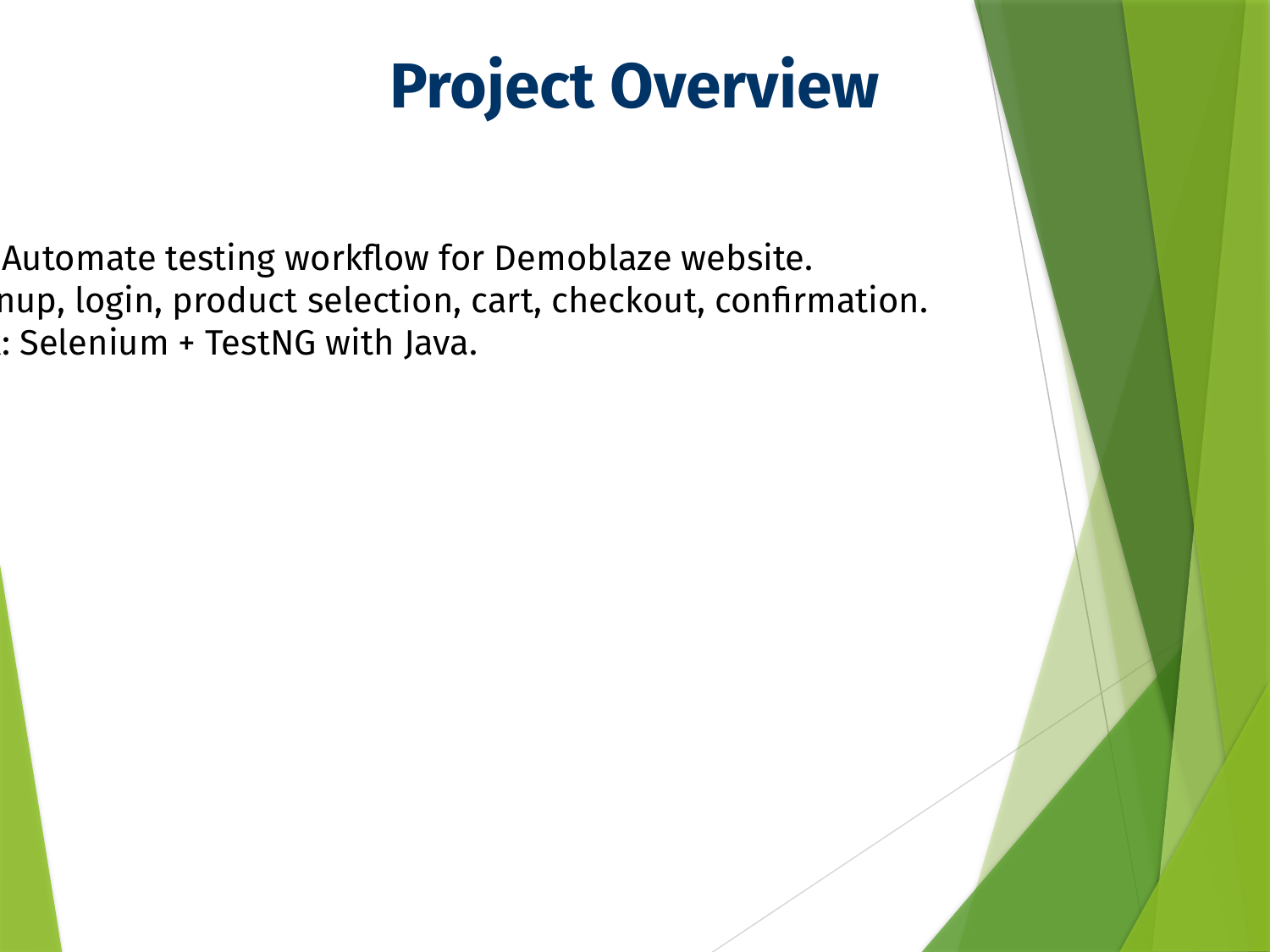

Project Overview
#

Objective: Automate testing workflow for Demoblaze website.
Scope: Signup, login, product selection, cart, checkout, confirmation.
Tech Stack: Selenium + TestNG with Java.